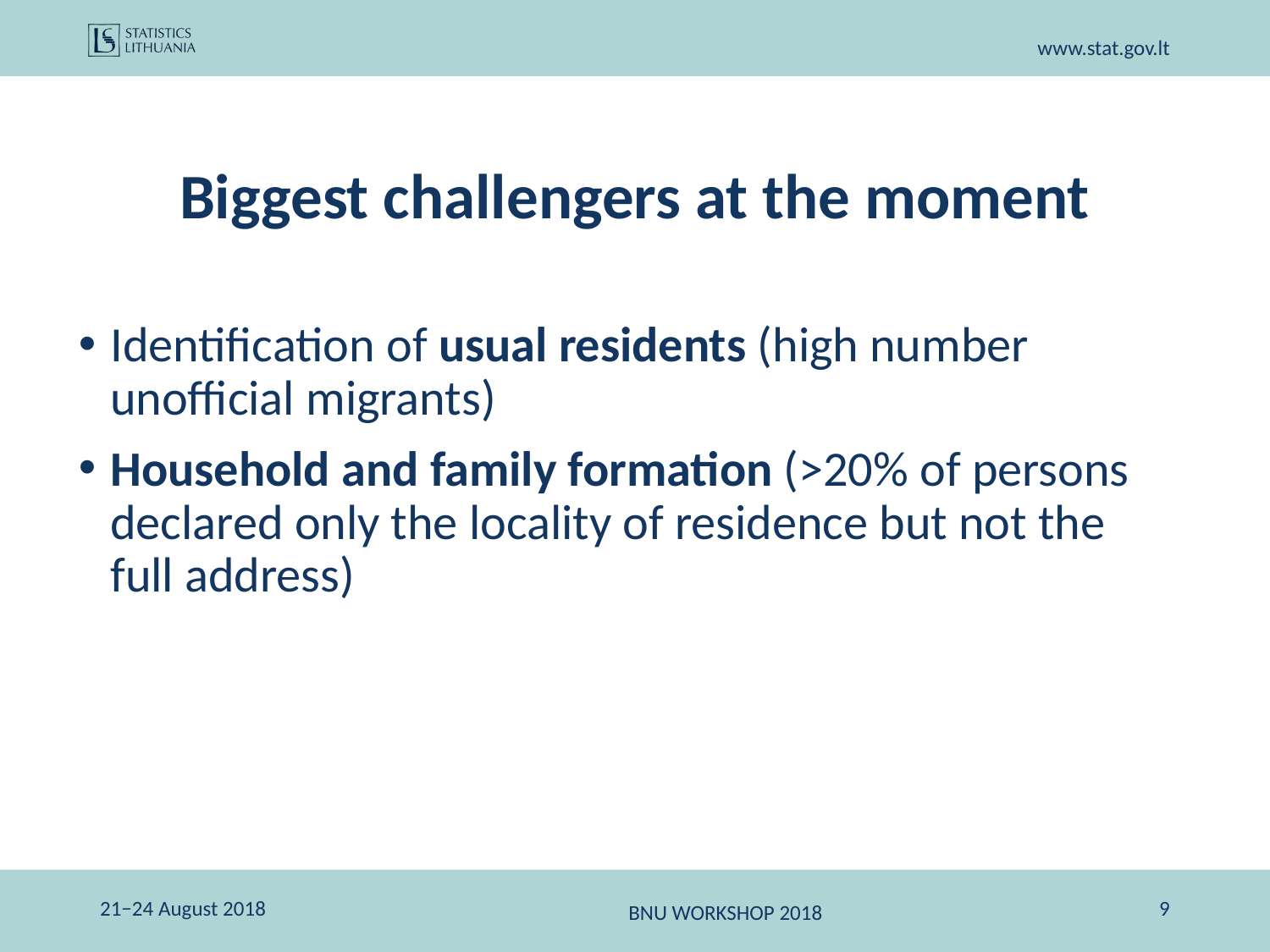

# Biggest challengers at the moment
Identification of usual residents (high number unofficial migrants)
Household and family formation (>20% of persons declared only the locality of residence but not the full address)

21−24 August 2018
9
BNU WORKSHOP 2018